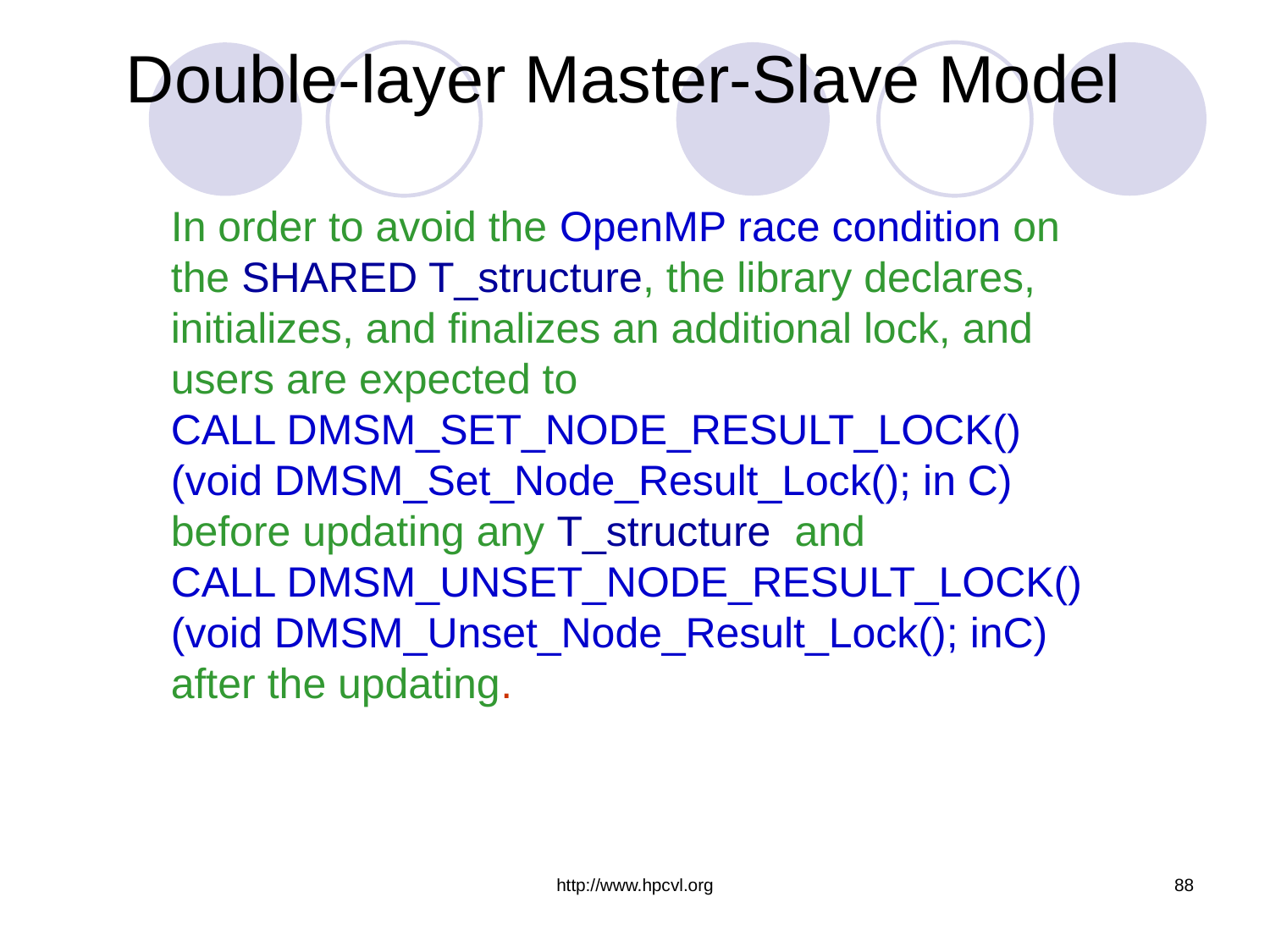

# Double-layer Master-Slave Model

In order to avoid the OpenMP race condition on
the SHARED T_structure, the library declares,
initializes, and finalizes an additional lock, and
users are expected to
CALL DMSM_SET_NODE_RESULT_LOCK()
(void DMSM_Set_Node_Result_Lock(); in C)
before updating any T_structure  and
CALL DMSM_UNSET_NODE_RESULT_LOCK()
(void DMSM_Unset_Node_Result_Lock(); inC)
after the updating.

http://www.hpcvl.org
88